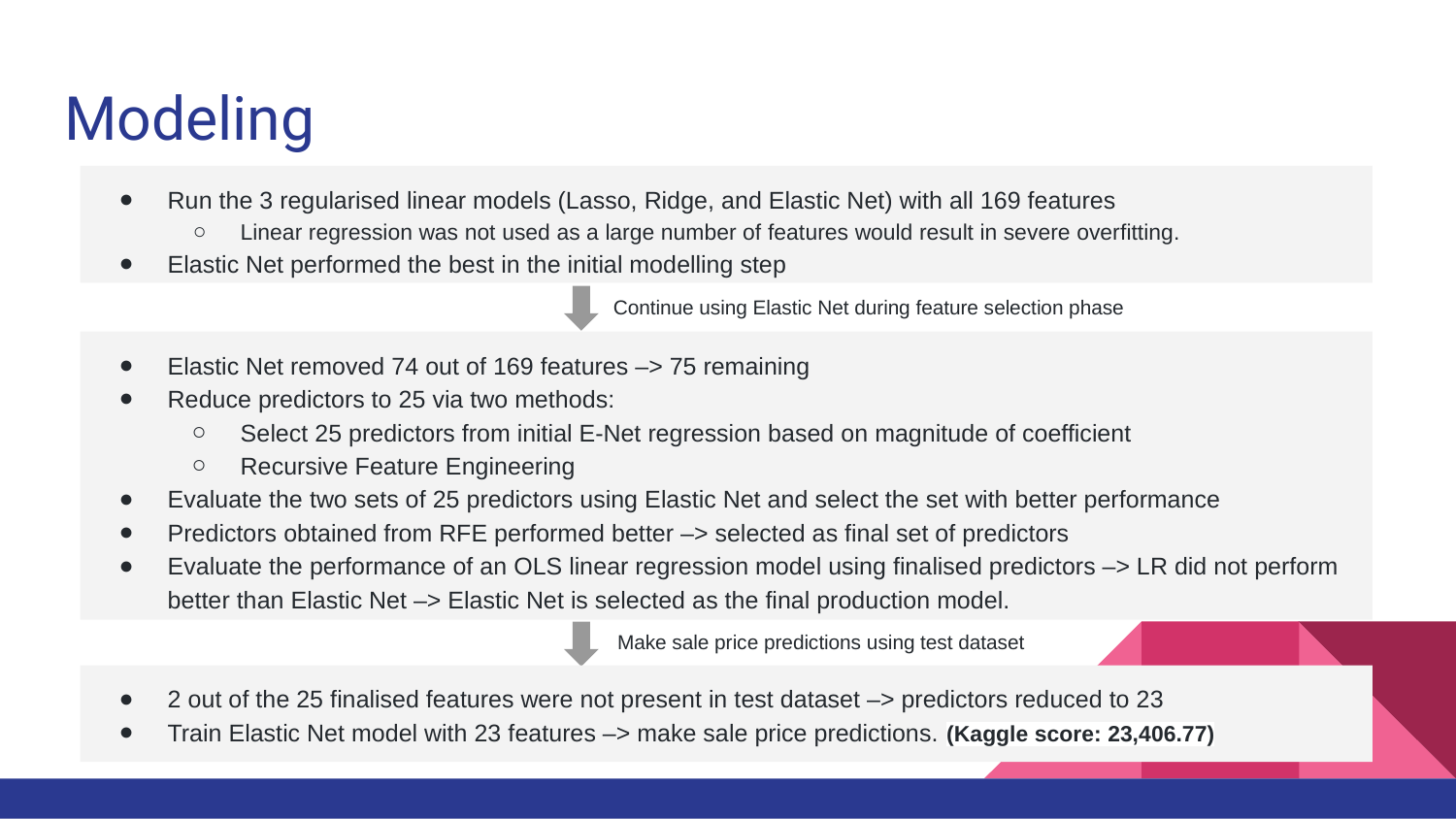

# Modeling
Run the 3 regularised linear models (Lasso, Ridge, and Elastic Net) with all 169 features
Linear regression was not used as a large number of features would result in severe overfitting.
Elastic Net performed the best in the initial modelling step
Continue using Elastic Net during feature selection phase

Elastic Net removed 74 out of 169 features –> 75 remaining
Reduce predictors to 25 via two methods:
Select 25 predictors from initial E-Net regression based on magnitude of coefficient
Recursive Feature Engineering
Evaluate the two sets of 25 predictors using Elastic Net and select the set with better performance
Predictors obtained from RFE performed better –> selected as final set of predictors
Evaluate the performance of an OLS linear regression model using finalised predictors –> LR did not perform better than Elastic Net –> Elastic Net is selected as the final production model.
Make sale price predictions using test dataset

2 out of the 25 finalised features were not present in test dataset –> predictors reduced to 23
Train Elastic Net model with 23 features –> make sale price predictions. (Kaggle score: 23,406.77)